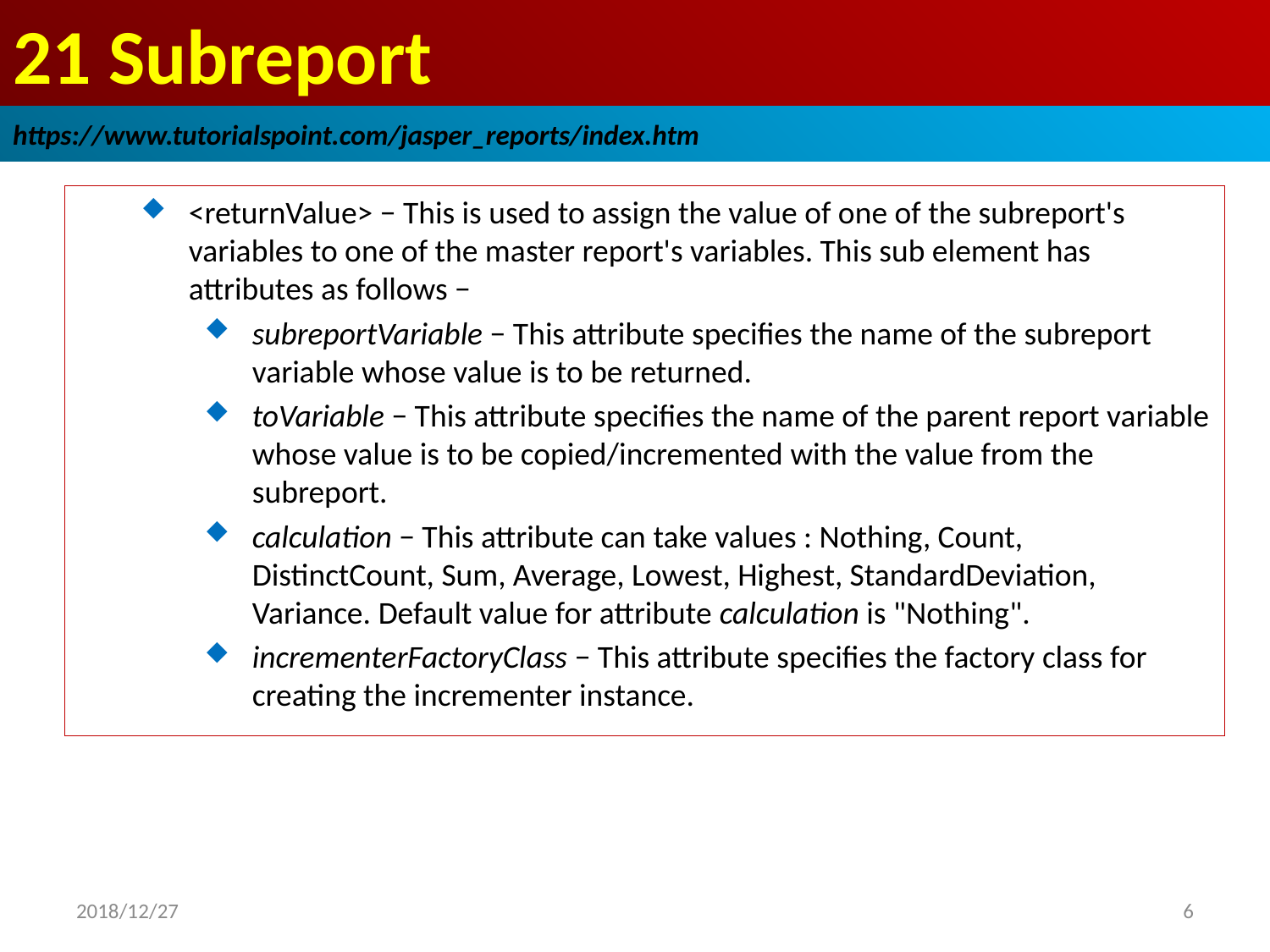

# 21 Subreport
https://www.tutorialspoint.com/jasper_reports/index.htm
<returnValue> − This is used to assign the value of one of the subreport's variables to one of the master report's variables. This sub element has attributes as follows −
subreportVariable − This attribute specifies the name of the subreport variable whose value is to be returned.
toVariable − This attribute specifies the name of the parent report variable whose value is to be copied/incremented with the value from the subreport.
calculation − This attribute can take values : Nothing, Count, DistinctCount, Sum, Average, Lowest, Highest, StandardDeviation, Variance. Default value for attribute calculation is "Nothing".
incrementerFactoryClass − This attribute specifies the factory class for creating the incrementer instance.
2018/12/27
6